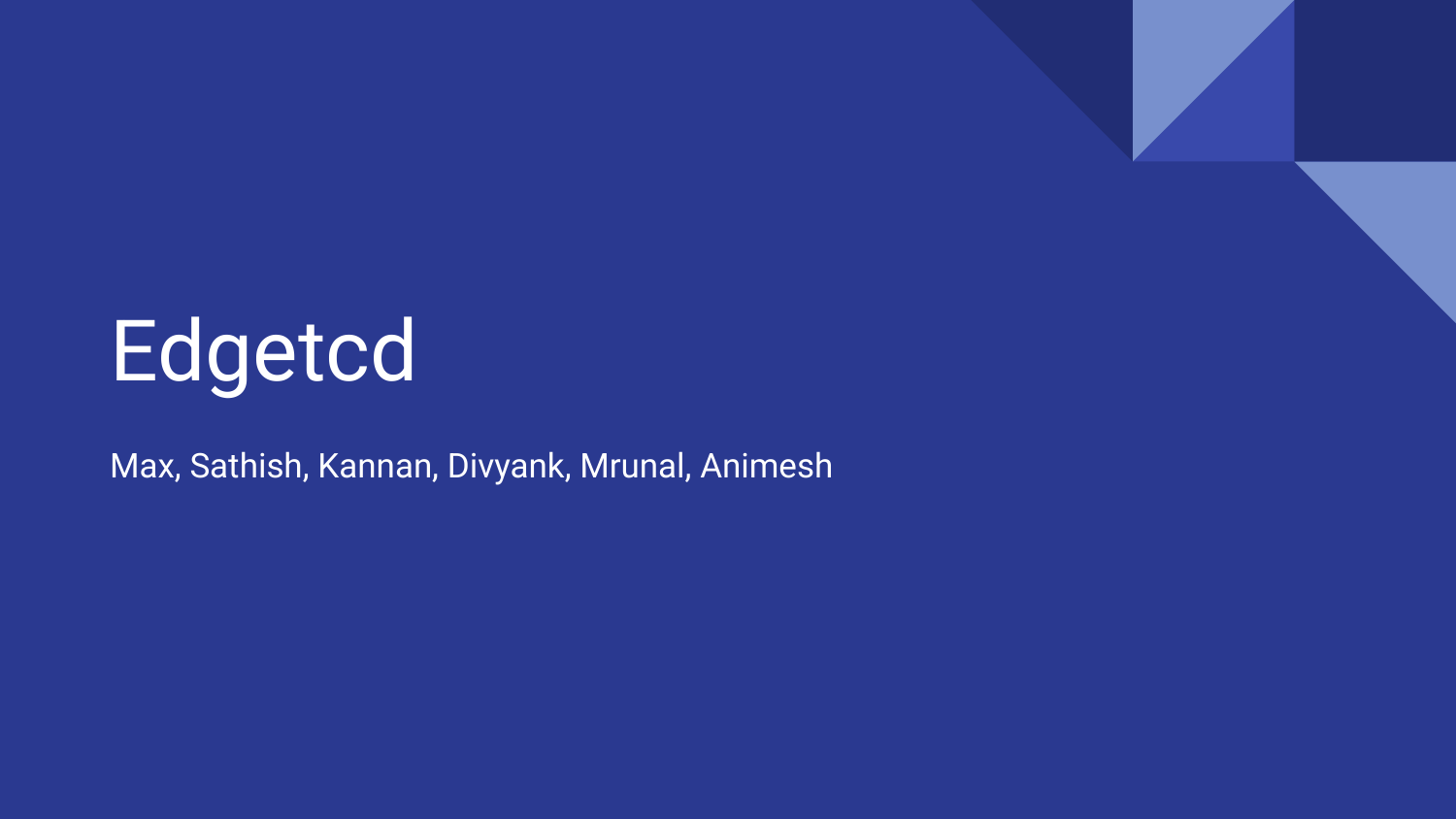

# Edgetcd
Max, Sathish, Kannan, Divyank, Mrunal, Animesh